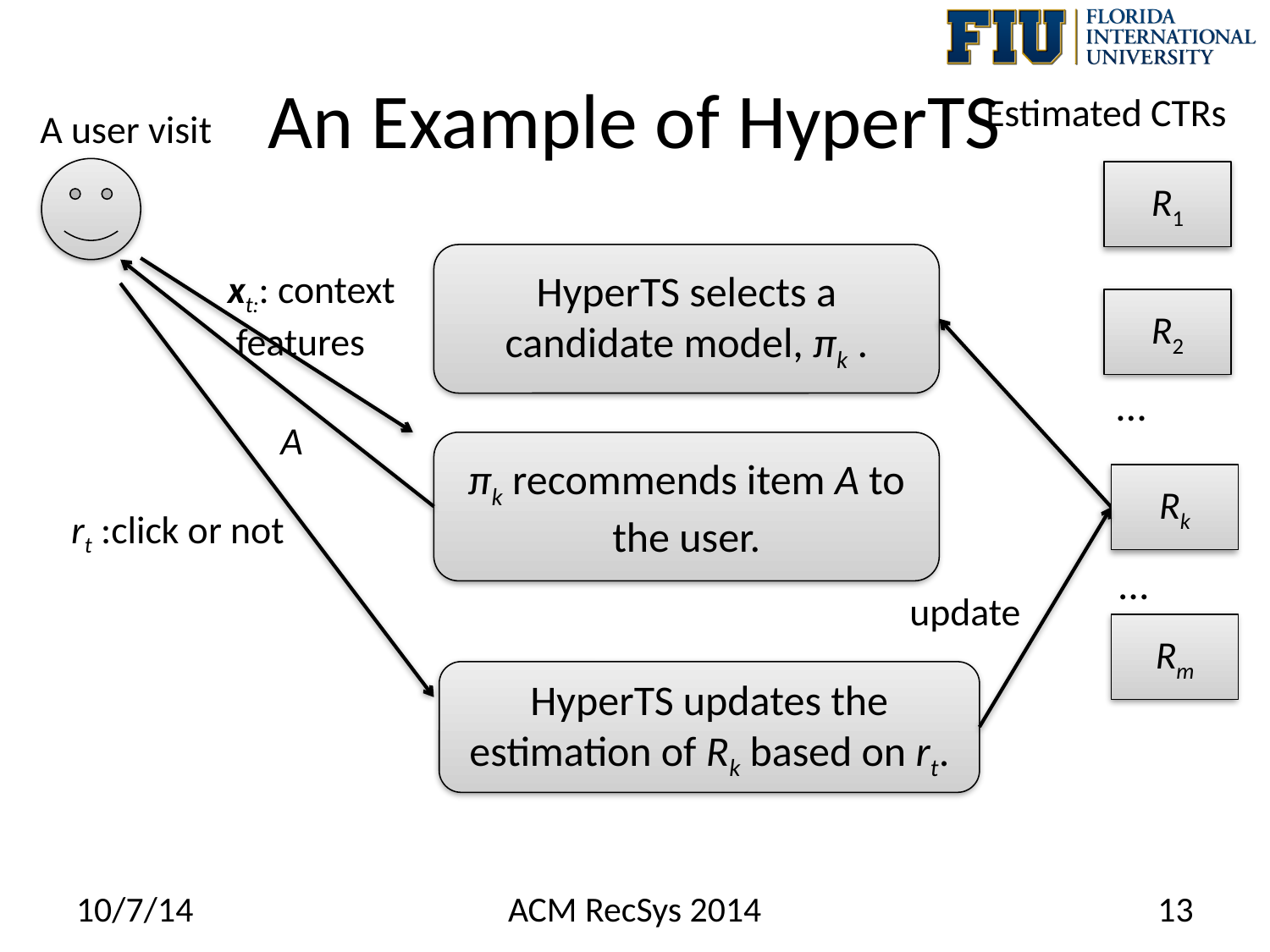

# An Example of HyperTS
Estimated CTRs
A user visit

R1
HyperTS selects a candidate model, πk .
xt:: context
 features
R2
…
A
πk recommends item A to the user.
Rk
rt :click or not
…
update
Rm
HyperTS updates the estimation of Rk based on rt.
10/7/14
ACM RecSys 2014
13